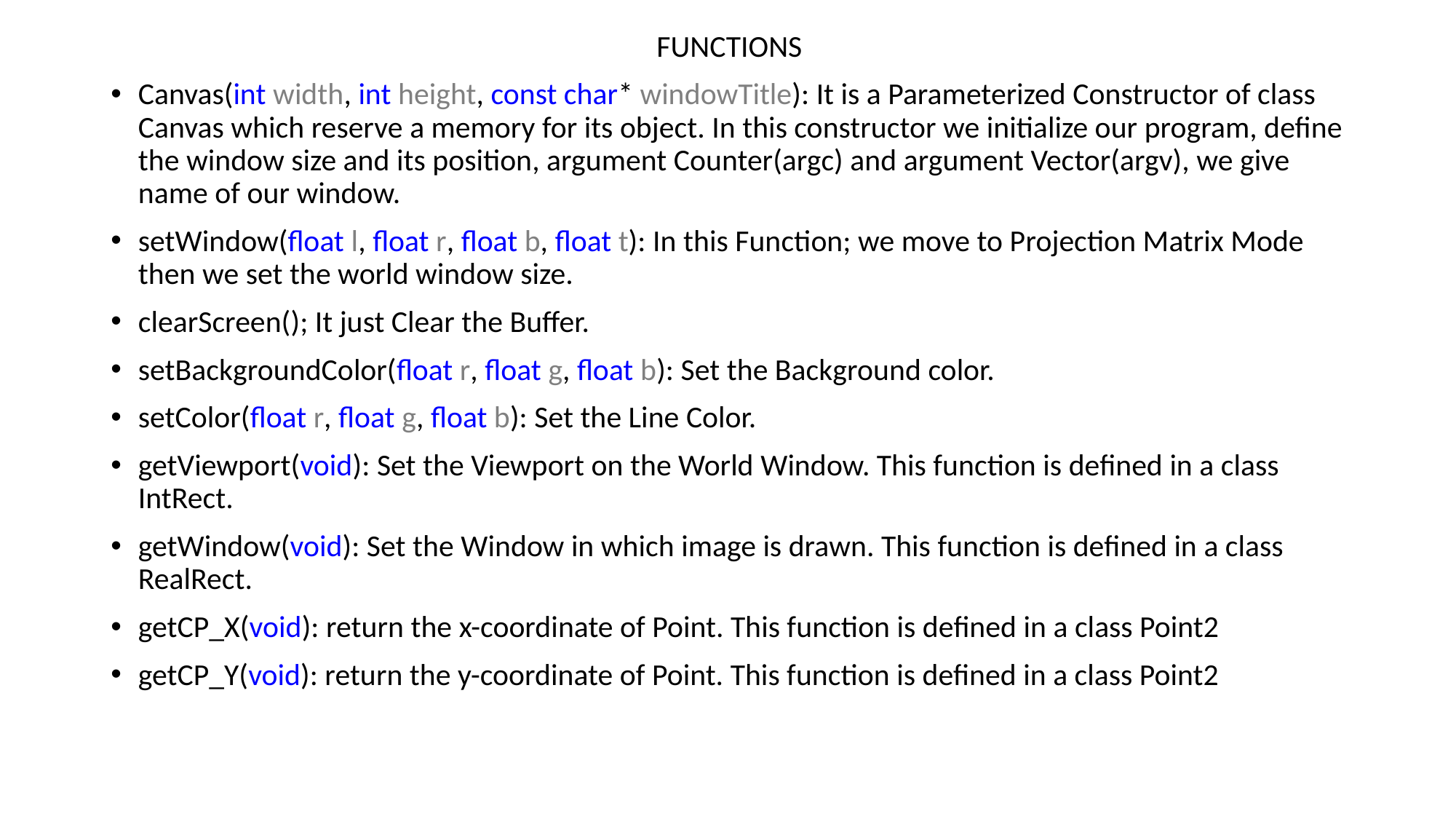

FUNCTIONS
Canvas(int width, int height, const char* windowTitle): It is a Parameterized Constructor of class Canvas which reserve a memory for its object. In this constructor we initialize our program, define the window size and its position, argument Counter(argc) and argument Vector(argv), we give name of our window.
setWindow(float l, float r, float b, float t): In this Function; we move to Projection Matrix Mode then we set the world window size.
clearScreen(); It just Clear the Buffer.
setBackgroundColor(float r, float g, float b): Set the Background color.
setColor(float r, float g, float b): Set the Line Color.
getViewport(void): Set the Viewport on the World Window. This function is defined in a class IntRect.
getWindow(void): Set the Window in which image is drawn. This function is defined in a class RealRect.
getCP_X(void): return the x-coordinate of Point. This function is defined in a class Point2
getCP_Y(void): return the y-coordinate of Point. This function is defined in a class Point2